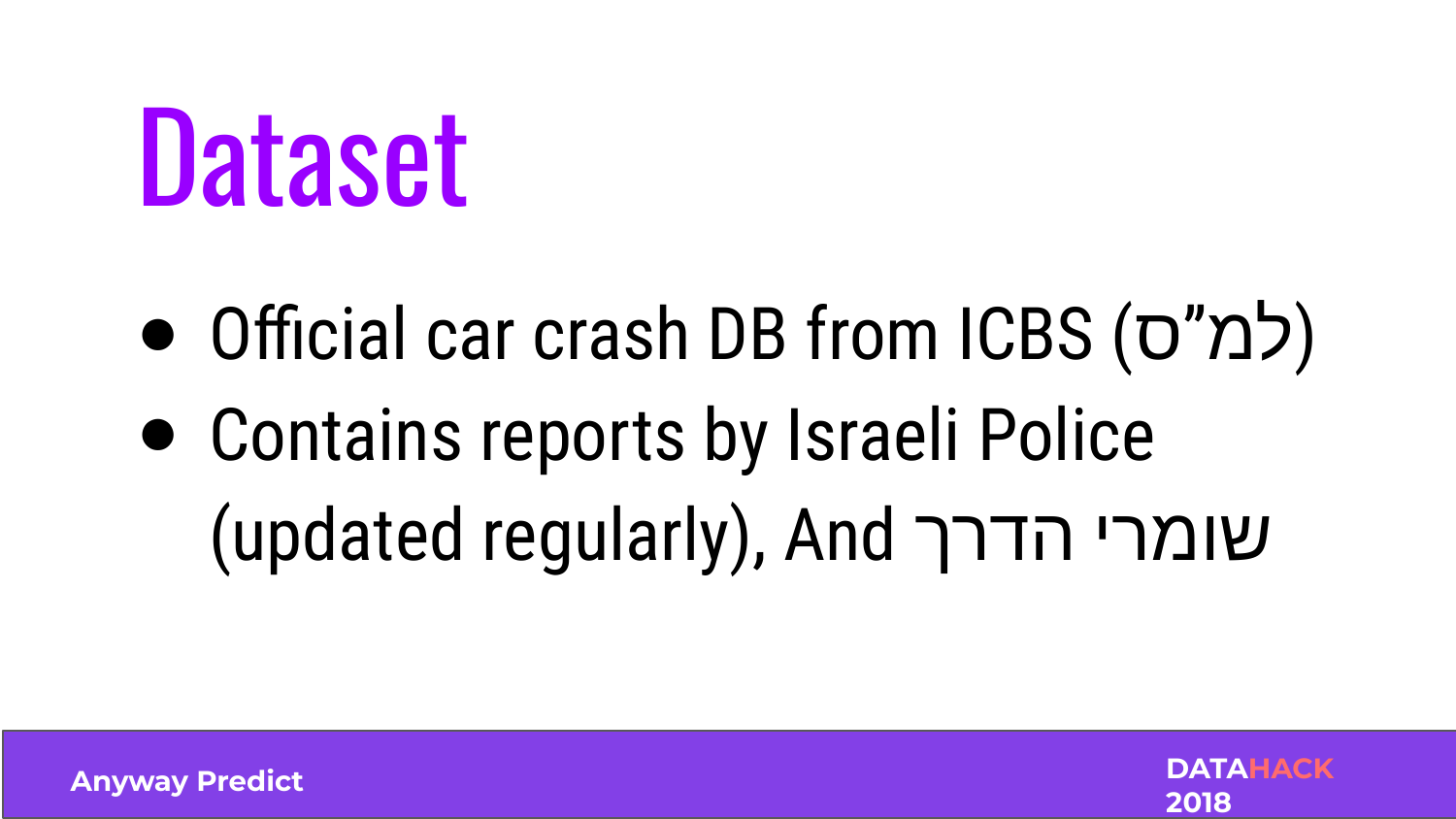

Dataset
Official car crash DB from ICBS (למ”ס)
Contains reports by Israeli Police (updated regularly), And שומרי הדרך

DATAHACK 2018
Anyway Predict